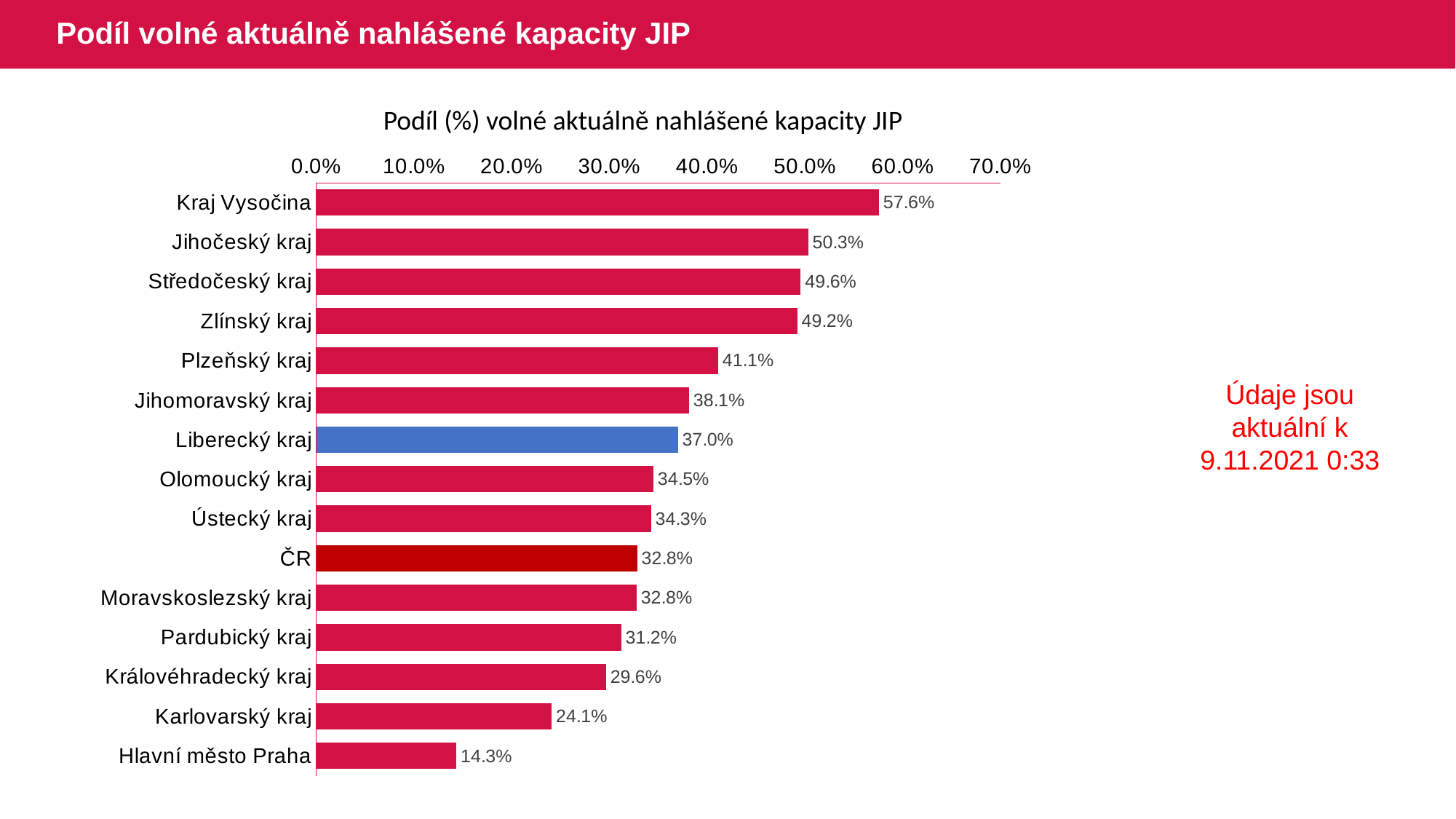

# Podíl volné aktuálně nahlášené kapacity JIP
Podíl (%) volné aktuálně nahlášené kapacity JIP

### Chart

| Category | Series 1 |
|---|---|
| Kraj Vysočina | 0.575757575757 |
| Jihočeský kraj | 0.503401360544 |
| Středočeský kraj | 0.495726495726 |
| Zlínský kraj | 0.4921875 |
| Plzeňský kraj | 0.411255411255 |
| Jihomoravský kraj | 0.381443298969 |
| Liberecký kraj | 0.37 |
| Olomoucký kraj | 0.345 |
| Ústecký kraj | 0.342519685039 |
| ČR | 0.328358208955 |
| Moravskoslezský kraj | 0.327868852459 |
| Pardubický kraj | 0.312 |
| Královéhradecký kraj | 0.296460176991 |
| Karlovarský kraj | 0.240963855421 |
| Hlavní město Praha | 0.143405889884 |
Údaje jsou aktuální k 9.11.2021 0:33